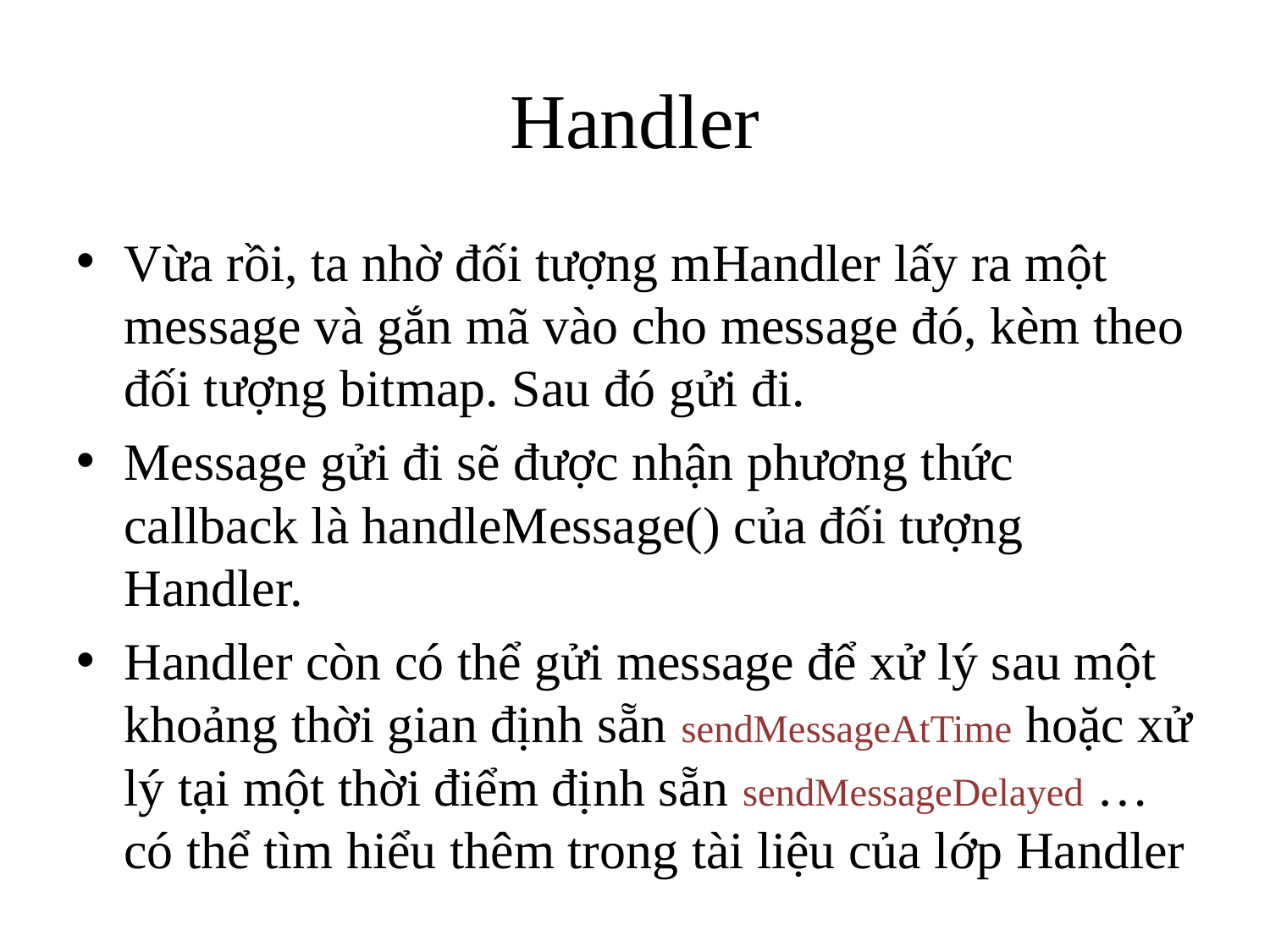

# Handler
Vừa rồi, ta nhờ đối tượng mHandler lấy ra một message và gắn mã vào cho message đó, kèm theo đối tượng bitmap. Sau đó gửi đi.
Message gửi đi sẽ được nhận phương thức callback là handleMessage() của đối tượng Handler.
Handler còn có thể gửi message để xử lý sau một khoảng thời gian định sẵn sendMessageAtTime hoặc xử lý tại một thời điểm định sẵn sendMessageDelayed … có thể tìm hiểu thêm trong tài liệu của lớp Handler